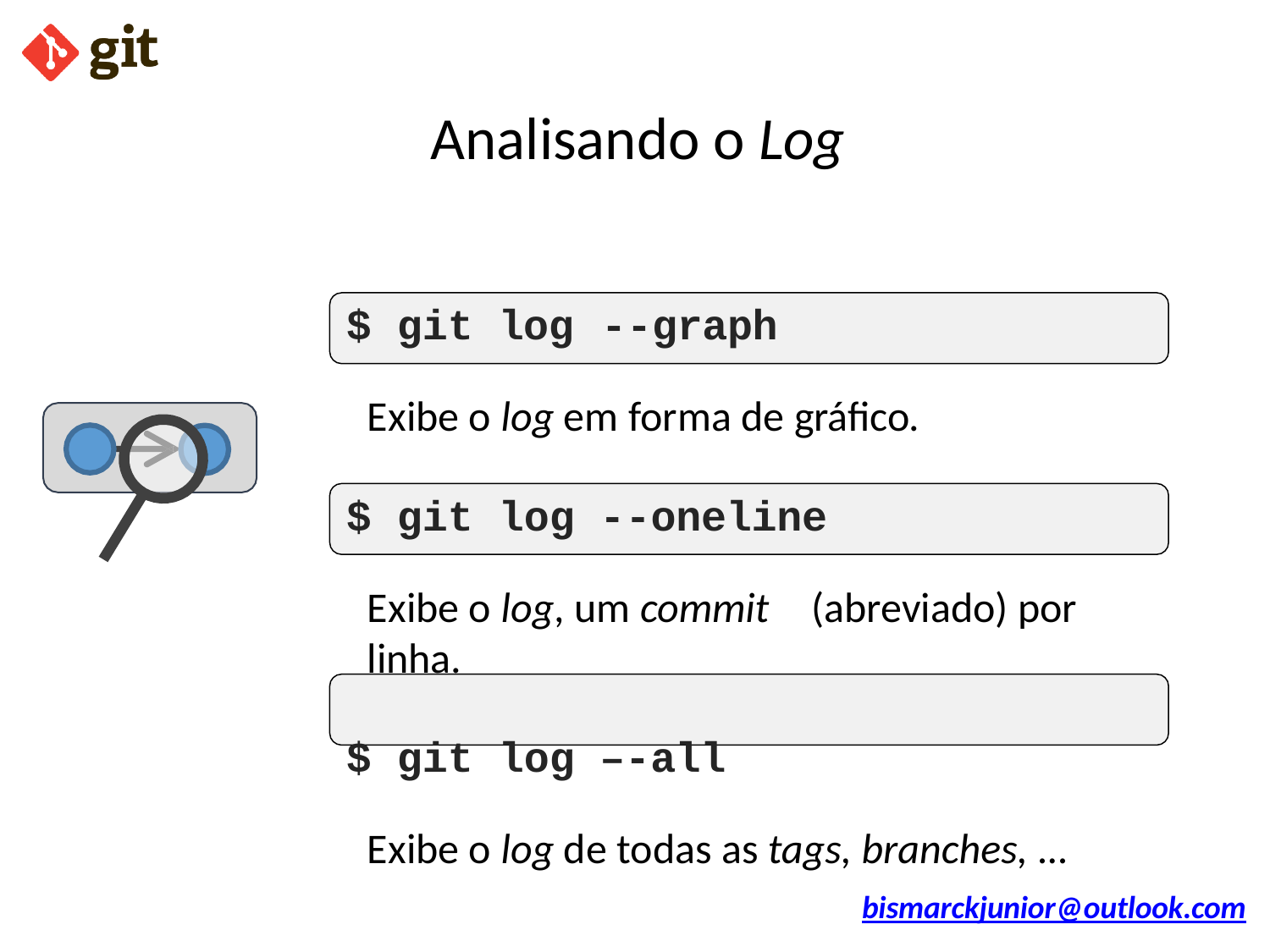

# Analisando o Log

$ git log	--graph
Exibe o log em forma de gráfico.
$ git log --oneline
Exibe o log, um commit	(abreviado) por linha.
$ git log –-all
Exibe o log de todas as tags, branches, ...

bismarckjunior@outlook.com